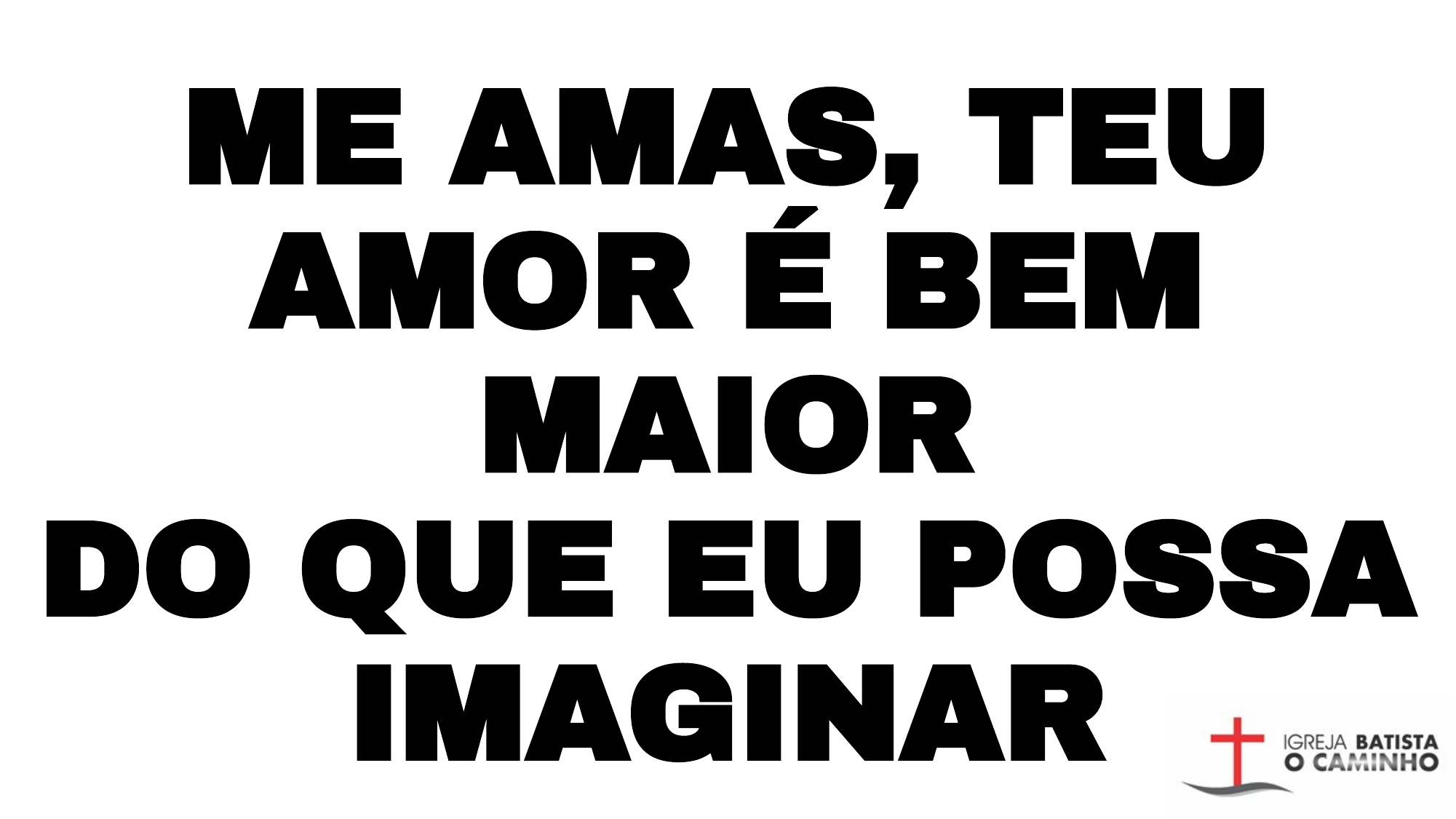

ME AMAS, TEU AMOR É BEM MAIOR
DO QUE EU POSSA IMAGINAR